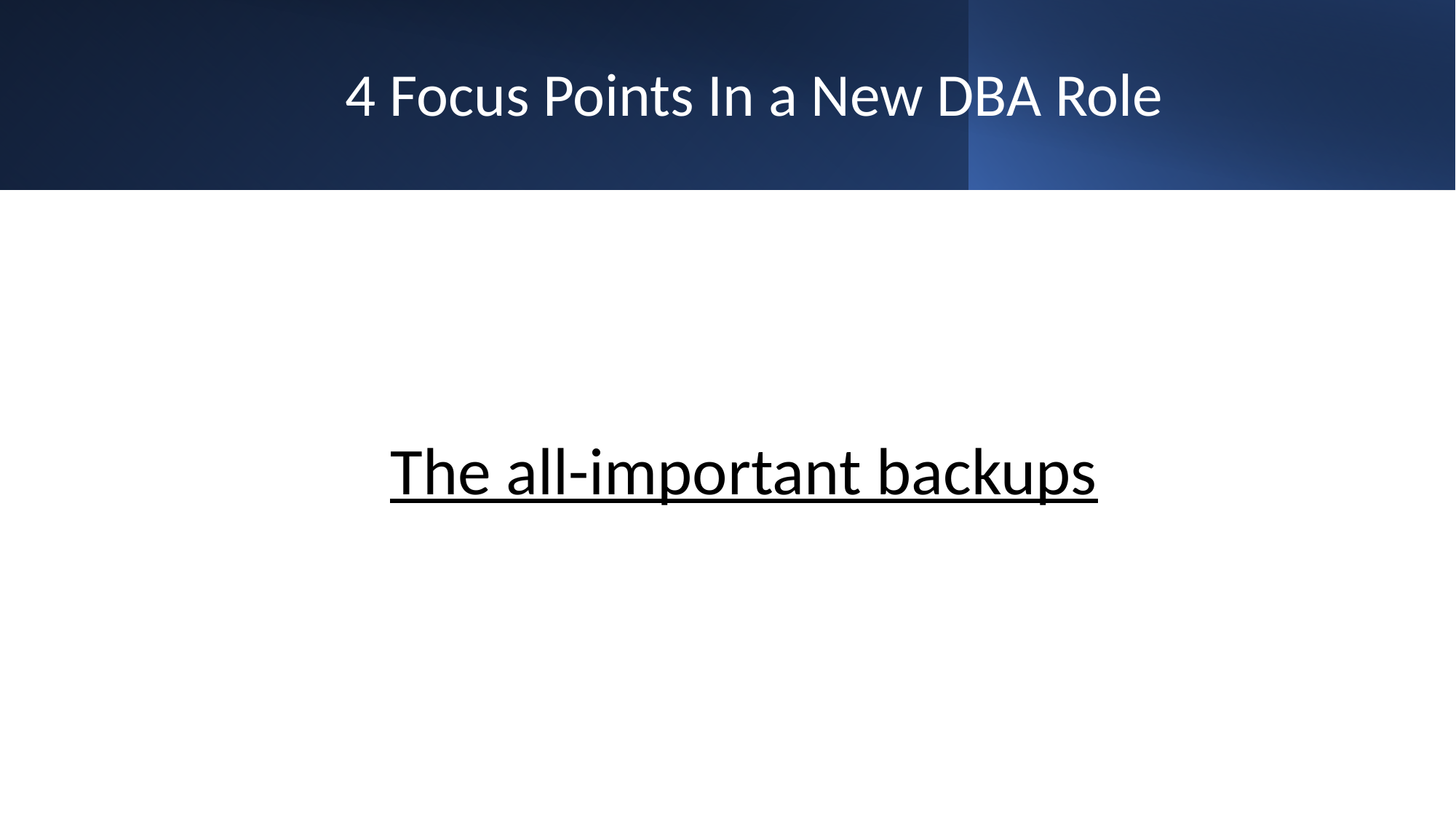

# 4 Focus Points In a New DBA Role
The all-important backups